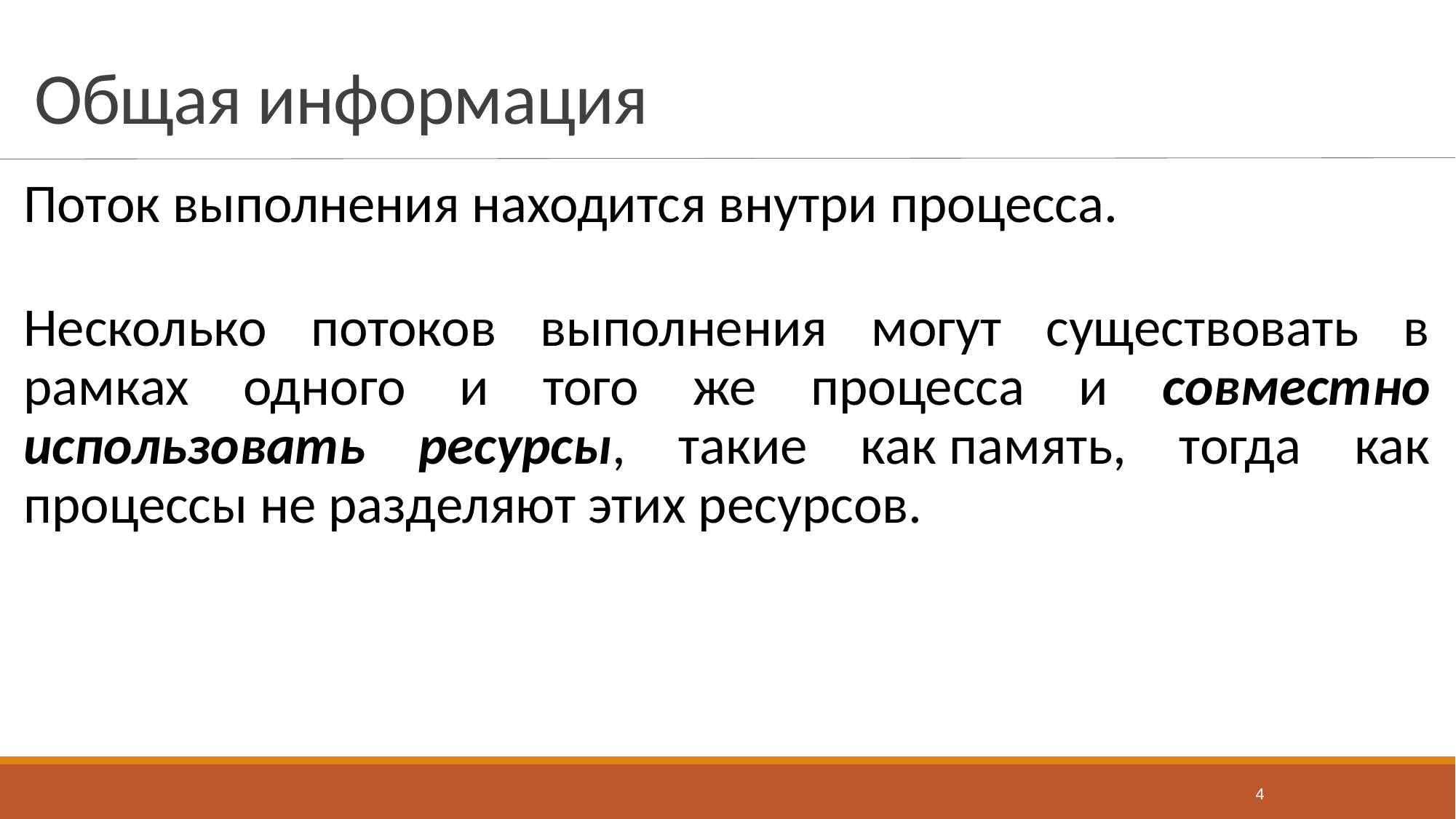

# Общая информация
Поток выполнения находится внутри процесса.

Несколько потоков выполнения могут существовать в рамках одного и того же процесса и совместно использовать ресурсы, такие как память, тогда как процессы не разделяют этих ресурсов.
4